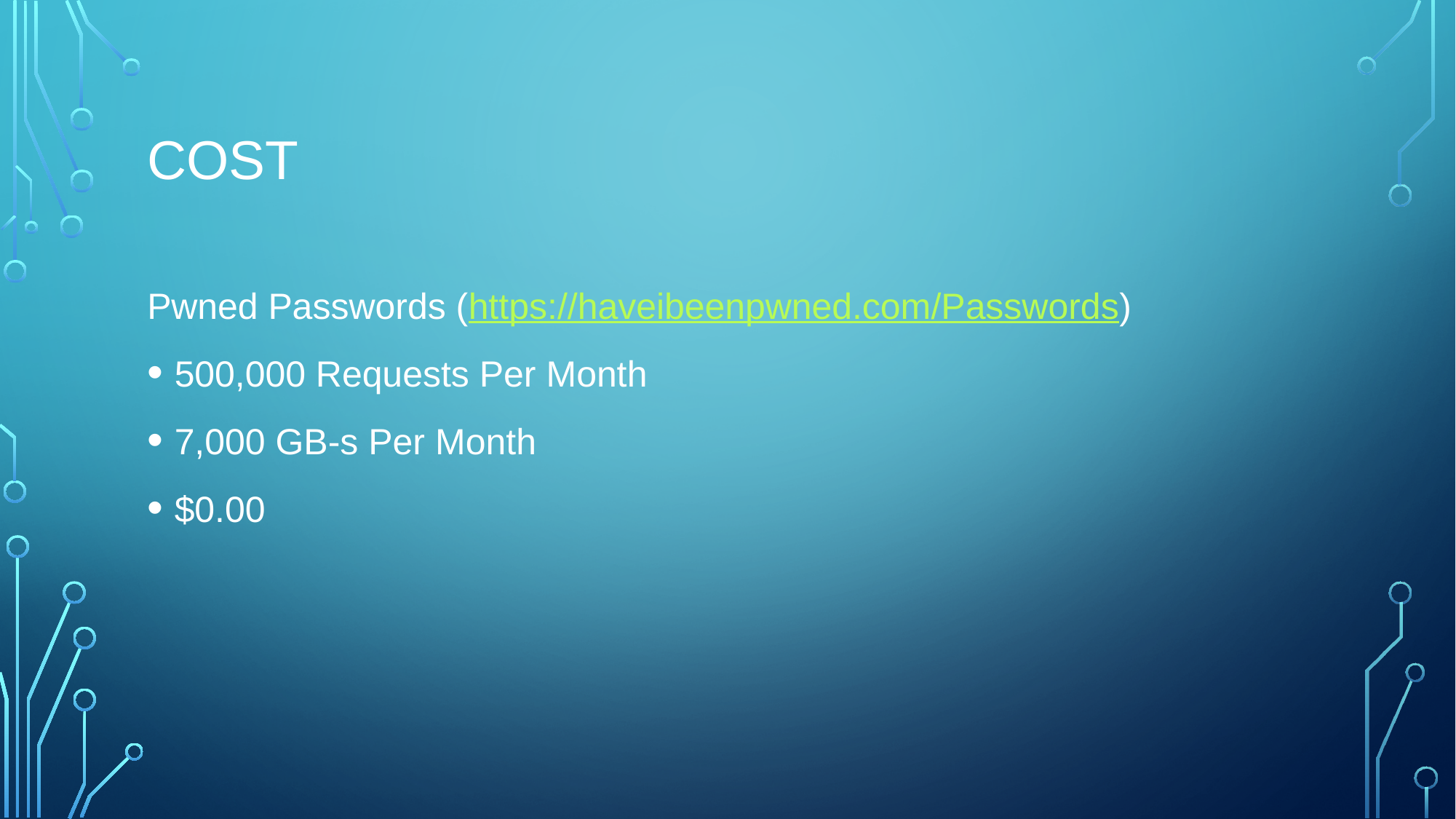

# Cost
Pwned Passwords (https://haveibeenpwned.com/Passwords)
500,000 Requests Per Month
7,000 GB-s Per Month
$0.00